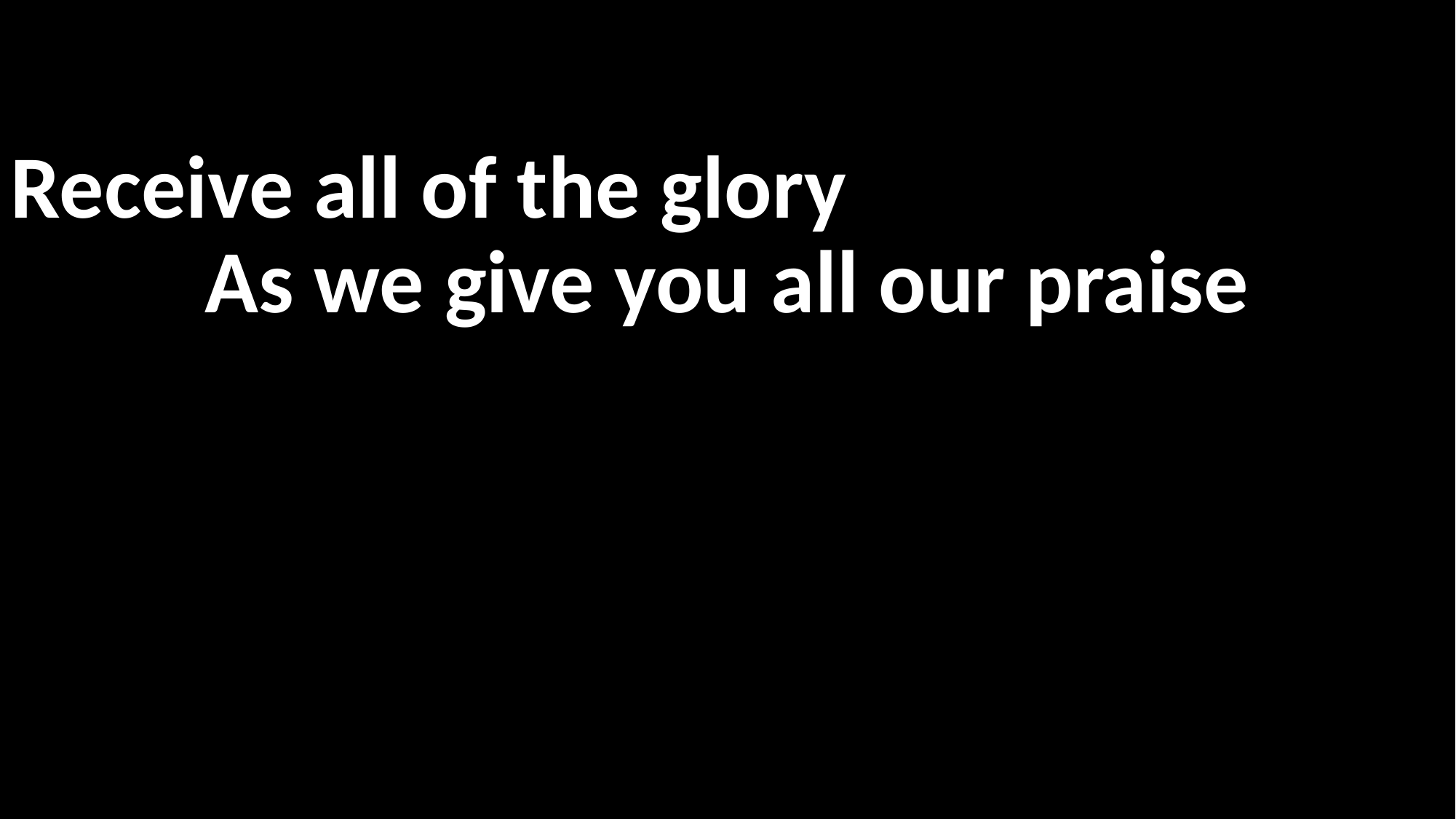

Receive all of the glory
As we give you all our praise